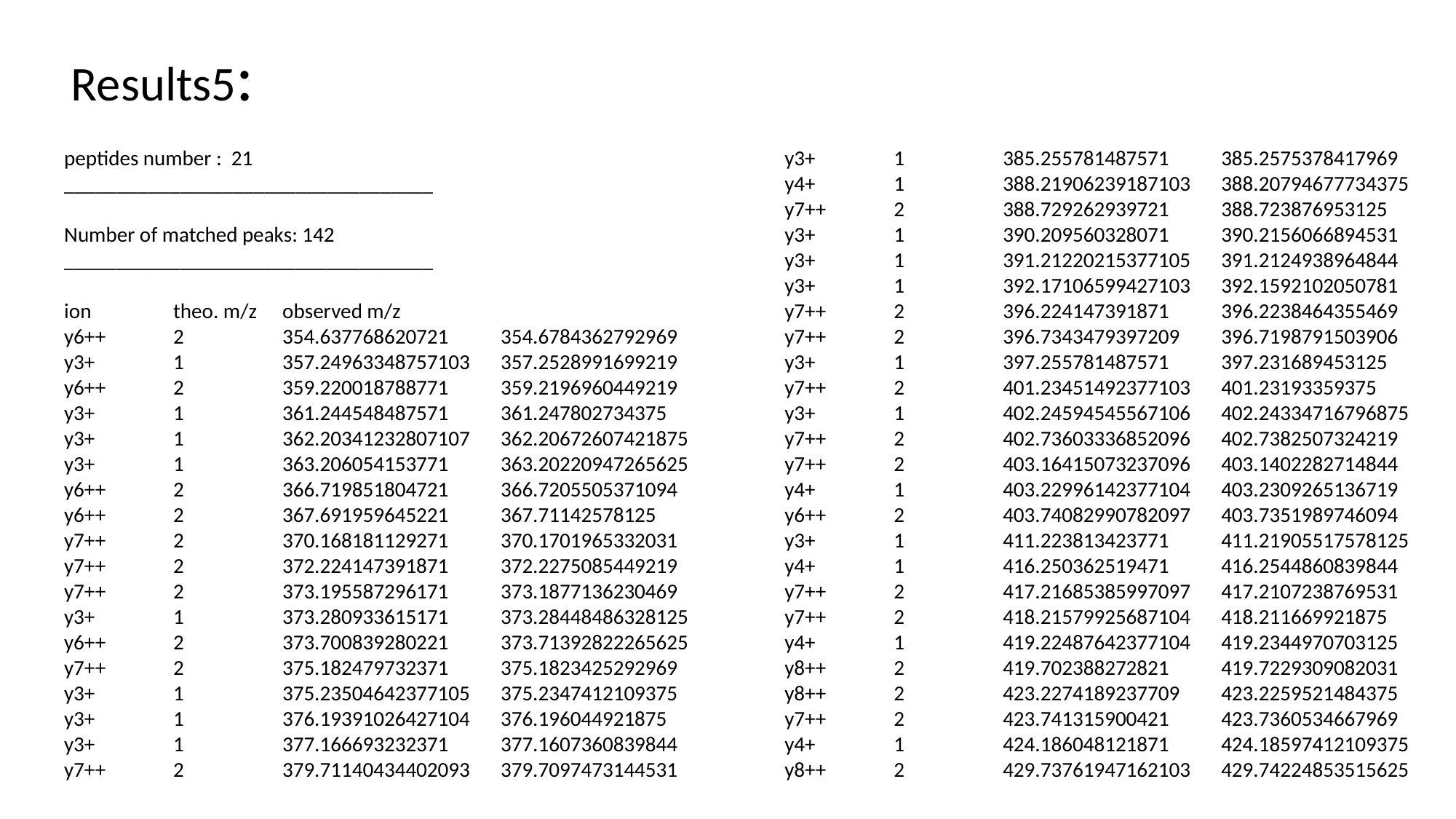

# Results5:
peptides number :  21
___________________________________

Number of matched peaks: 142
___________________________________

ion	theo. m/z	observed m/z
y6++	2	354.637768620721	354.6784362792969
y3+	1	357.24963348757103	357.2528991699219
y6++	2	359.220018788771	359.2196960449219
y3+	1	361.244548487571	361.247802734375
y3+	1	362.20341232807107	362.20672607421875
y3+	1	363.206054153771	363.20220947265625
y6++	2	366.719851804721	366.7205505371094
y6++	2	367.691959645221	367.71142578125
y7++	2	370.168181129271	370.1701965332031
y7++	2	372.224147391871	372.2275085449219
y7++	2	373.195587296171	373.1877136230469
y3+	1	373.280933615171	373.28448486328125
y6++	2	373.700839280221	373.71392822265625
y7++	2	375.182479732371	375.1823425292969
y3+	1	375.23504642377105	375.2347412109375
y3+	1	376.19391026427104	376.196044921875
y3+	1	377.166693232371	377.1607360839844
y7++	2	379.71140434402093	379.7097473144531
y3+	1	385.255781487571	385.2575378417969
y4+	1	388.21906239187103	388.20794677734375
y7++	2	388.729262939721	388.723876953125
y3+	1	390.209560328071	390.2156066894531
y3+	1	391.21220215377105	391.2124938964844
y3+	1	392.17106599427103	392.1592102050781
y7++	2	396.224147391871	396.2238464355469
y7++	2	396.7343479397209	396.7198791503906
y3+	1	397.255781487571	397.231689453125
y7++	2	401.23451492377103	401.23193359375
y3+	1	402.24594545567106	402.24334716796875
y7++	2	402.73603336852096	402.7382507324219
y7++	2	403.16415073237096	403.1402282714844
y4+	1	403.22996142377104	403.2309265136719
y6++	2	403.74082990782097	403.7351989746094
y3+	1	411.223813423771	411.21905517578125
y4+	1	416.250362519471	416.2544860839844
y7++	2	417.21685385997097	417.2107238769531
y7++	2	418.21579925687104	418.211669921875
y4+	1	419.22487642377104	419.2344970703125
y8++	2	419.702388272821	419.7229309082031
y8++	2	423.2274189237709	423.2259521484375
y7++	2	423.741315900421	423.7360534667969
y4+	1	424.186048121871	424.18597412109375
y8++	2	429.73761947162103	429.74224853515625